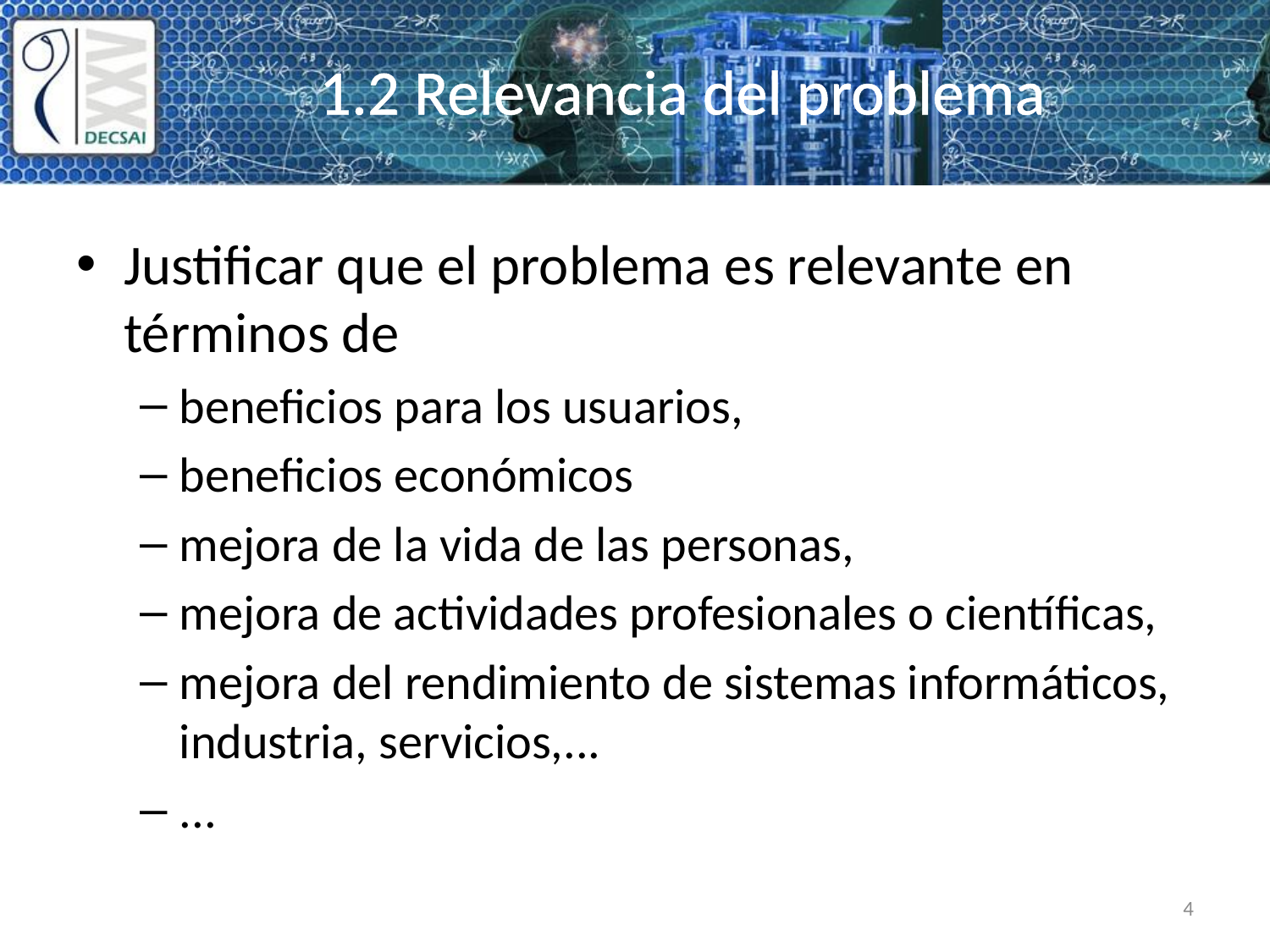

# 1.2 Relevancia del problema
Justificar que el problema es relevante en términos de
beneficios para los usuarios,
beneficios económicos
mejora de la vida de las personas,
mejora de actividades profesionales o científicas,
mejora del rendimiento de sistemas informáticos, industria, servicios,...
...

4